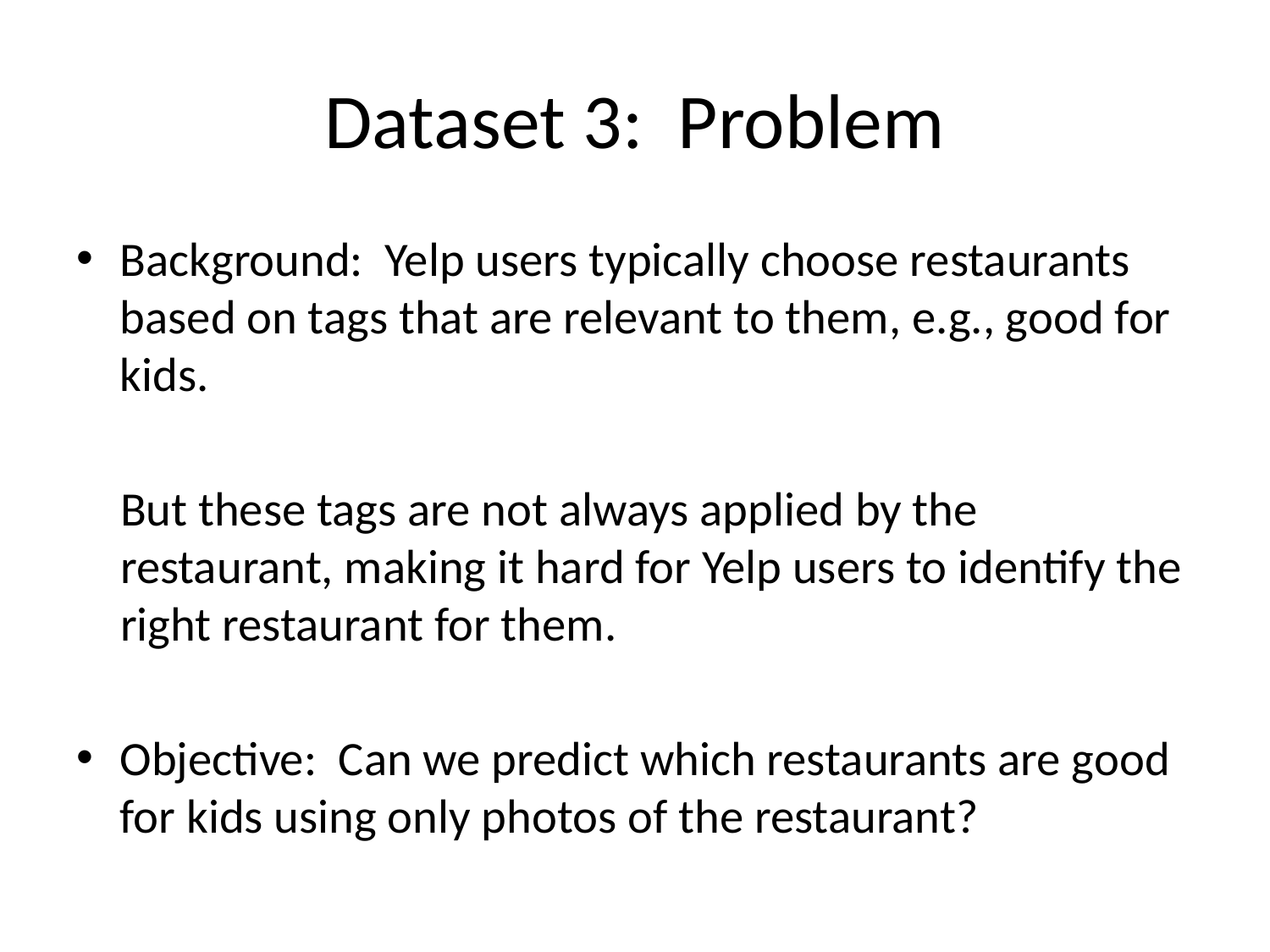

# Dataset 3:  Problem
Background:  Yelp users typically choose restaurants based on tags that are relevant to them, e.g., good for kids.

But these tags are not always applied by the restaurant, making it hard for Yelp users to identify the right restaurant for them.

Objective:  Can we predict which restaurants are good for kids using only photos of the restaurant?